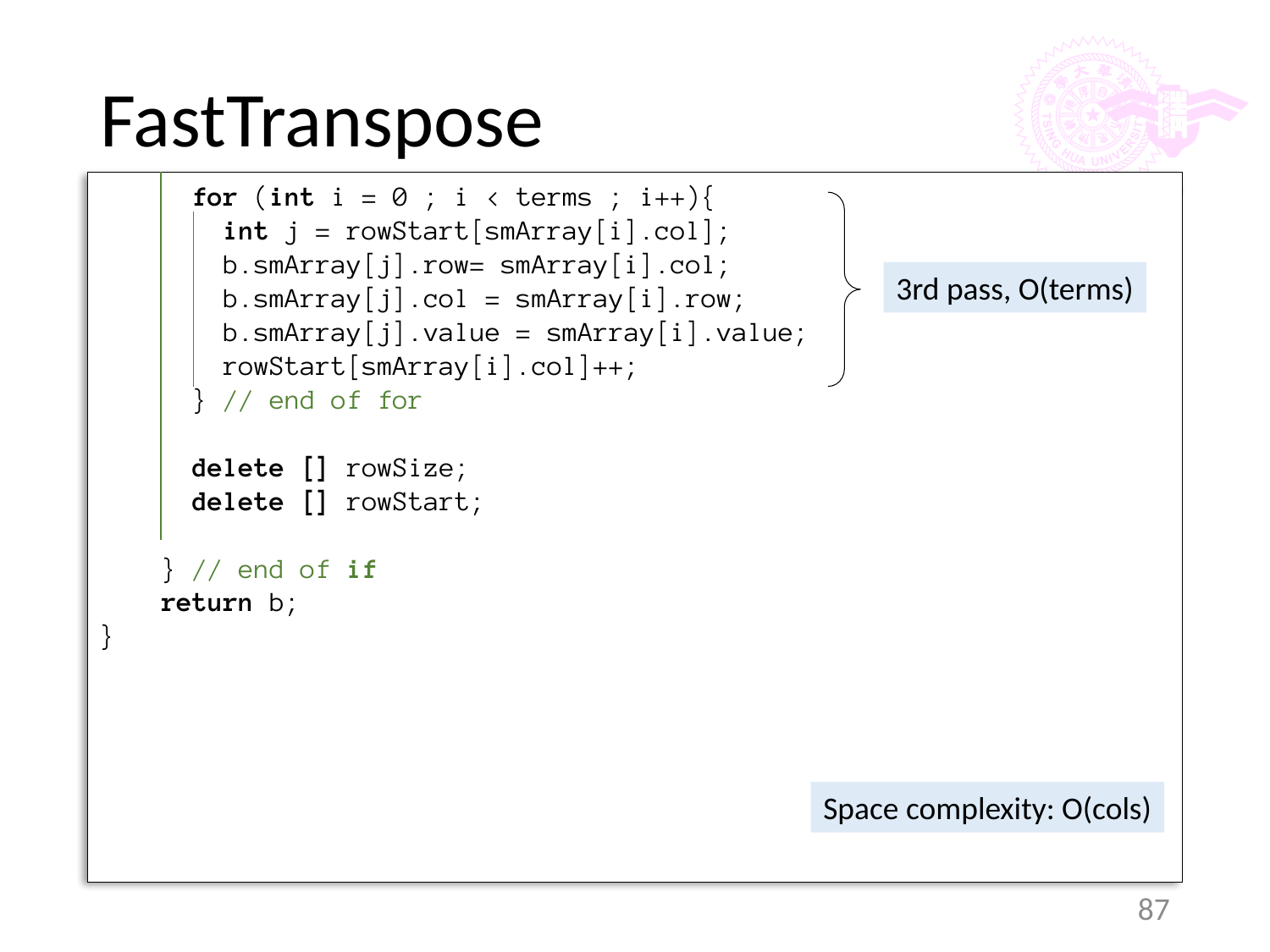

# FastTranspose
      for (int i = 0 ; i < terms ; i++){
        int j = rowStart[smArray[i].col];
        b.smArray[j].row= smArray[i].col;
        b.smArray[j].col = smArray[i].row;
        b.smArray[j].value = smArray[i].value;
        rowStart[smArray[i].col]++;
      } // end of for

      delete [] rowSize;
      delete [] rowStart;

    } // end of if
    return b;
}

3rd pass, O(terms)
Space complexity: O(cols)
87